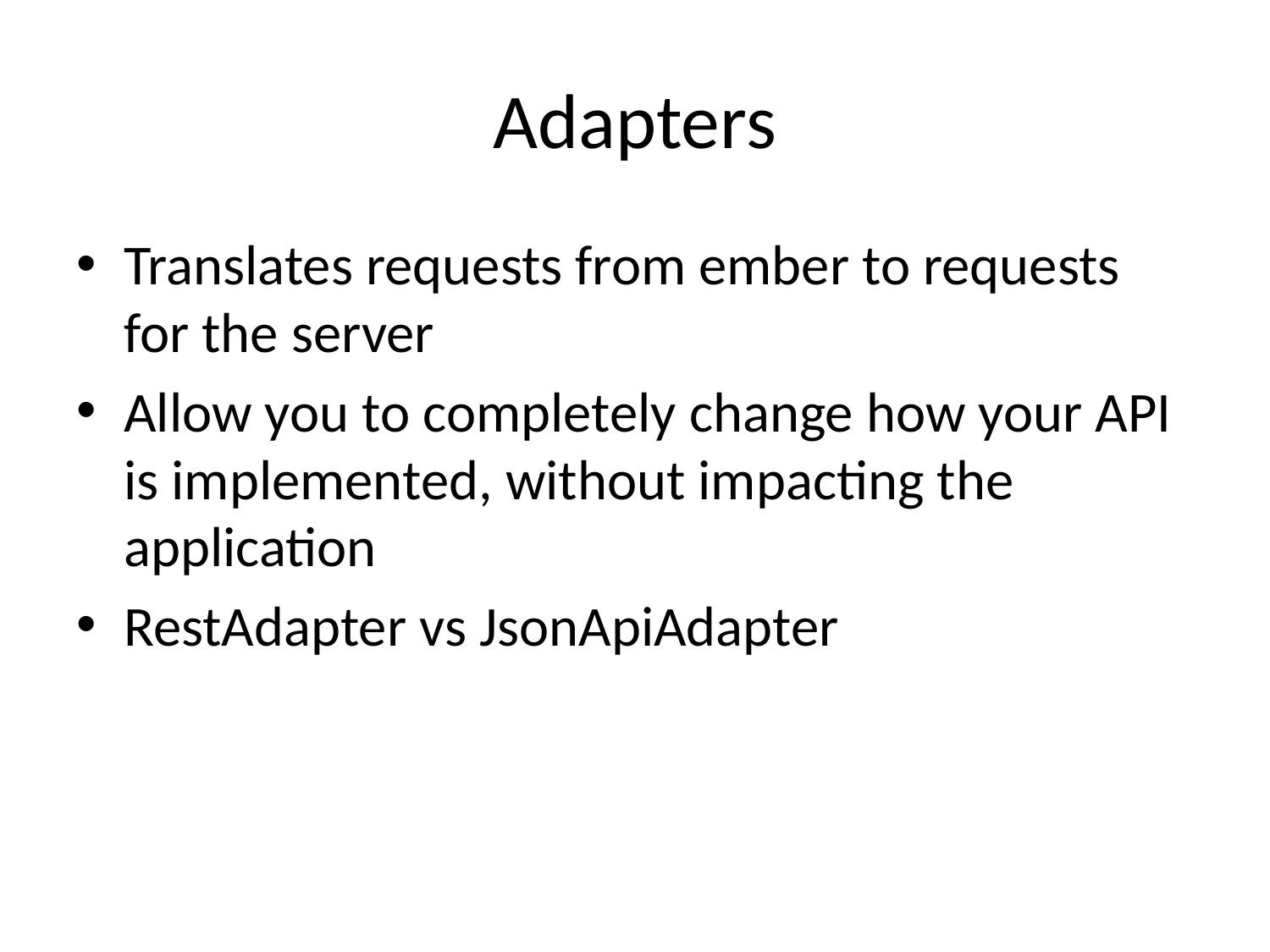

# Adapters
Translates requests from ember to requests for the server
Allow you to completely change how your API is implemented, without impacting the application
RestAdapter vs JsonApiAdapter